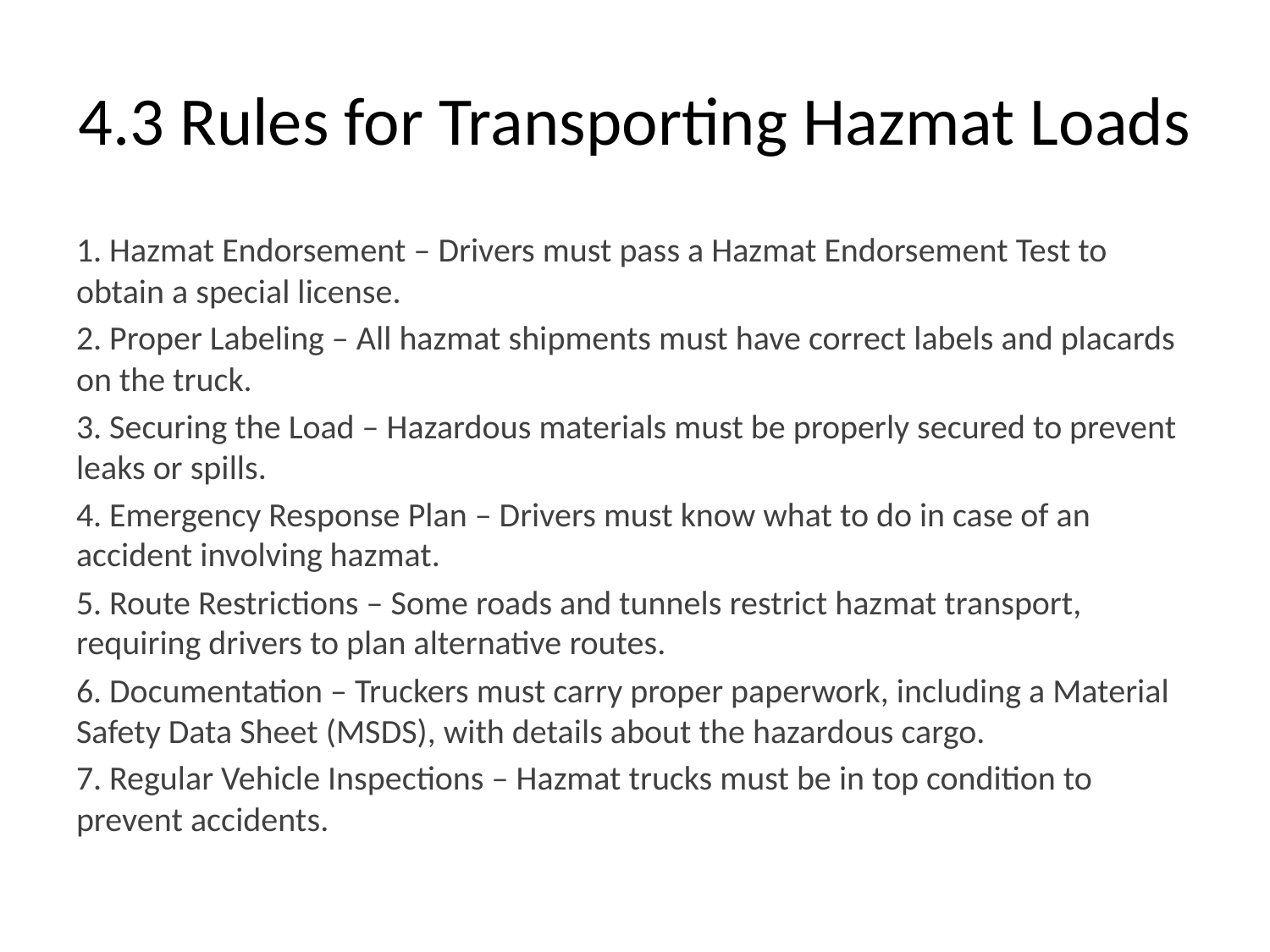

# 4.3 Rules for Transporting Hazmat Loads
1. Hazmat Endorsement – Drivers must pass a Hazmat Endorsement Test to obtain a special license.
2. Proper Labeling – All hazmat shipments must have correct labels and placards on the truck.
3. Securing the Load – Hazardous materials must be properly secured to prevent leaks or spills.
4. Emergency Response Plan – Drivers must know what to do in case of an accident involving hazmat.
5. Route Restrictions – Some roads and tunnels restrict hazmat transport, requiring drivers to plan alternative routes.
6. Documentation – Truckers must carry proper paperwork, including a Material Safety Data Sheet (MSDS), with details about the hazardous cargo.
7. Regular Vehicle Inspections – Hazmat trucks must be in top condition to prevent accidents.